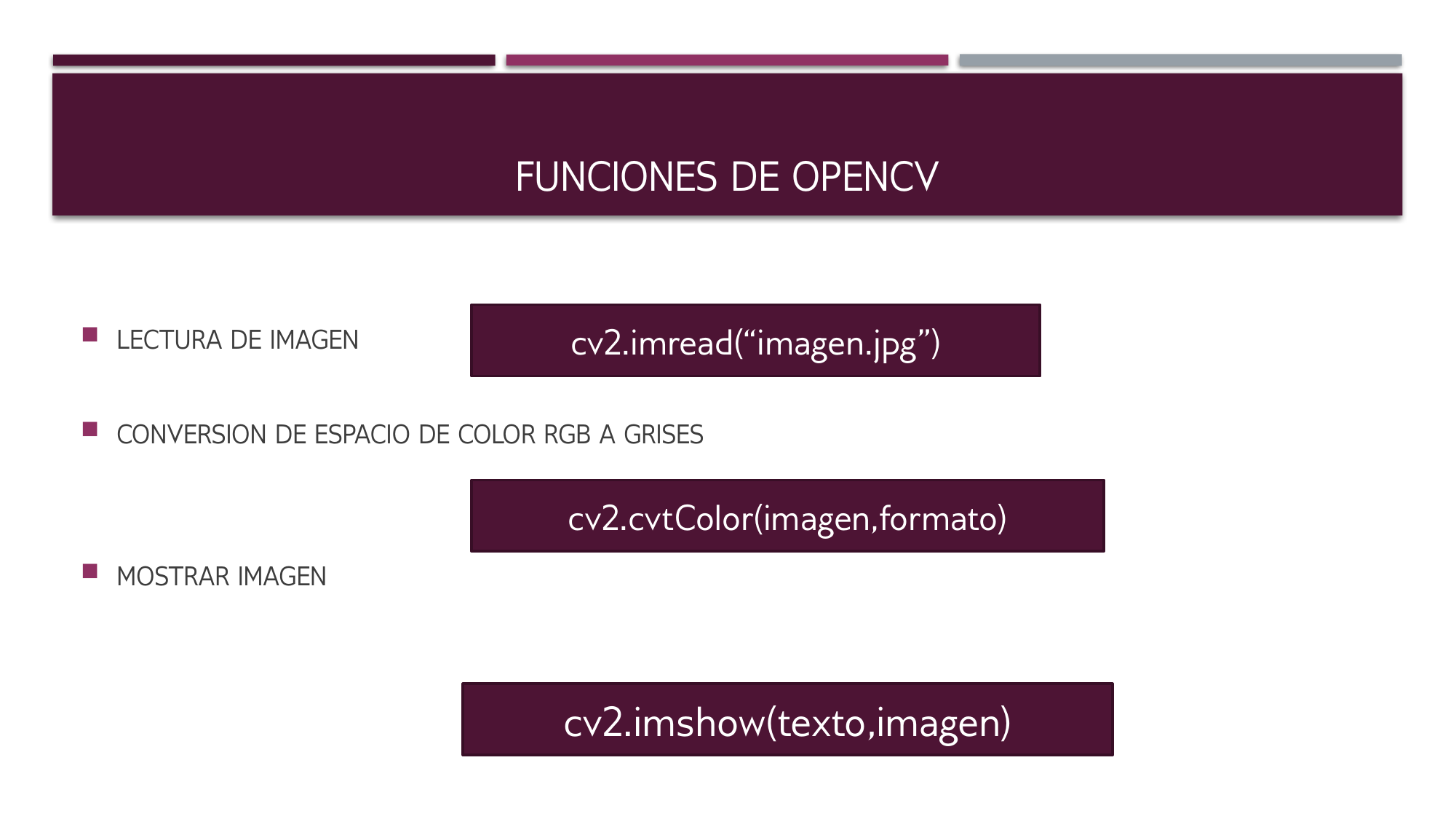

# FUNCIONES DE OPENCV
LECTURA DE IMAGEN

CONVERSION DE ESPACIO DE COLOR RGB A GRISES

MOSTRAR IMAGEN

cv2.imread(“imagen.jpg”)
cv2.cvtColor(imagen,formato)
cv2.imshow(texto,imagen)